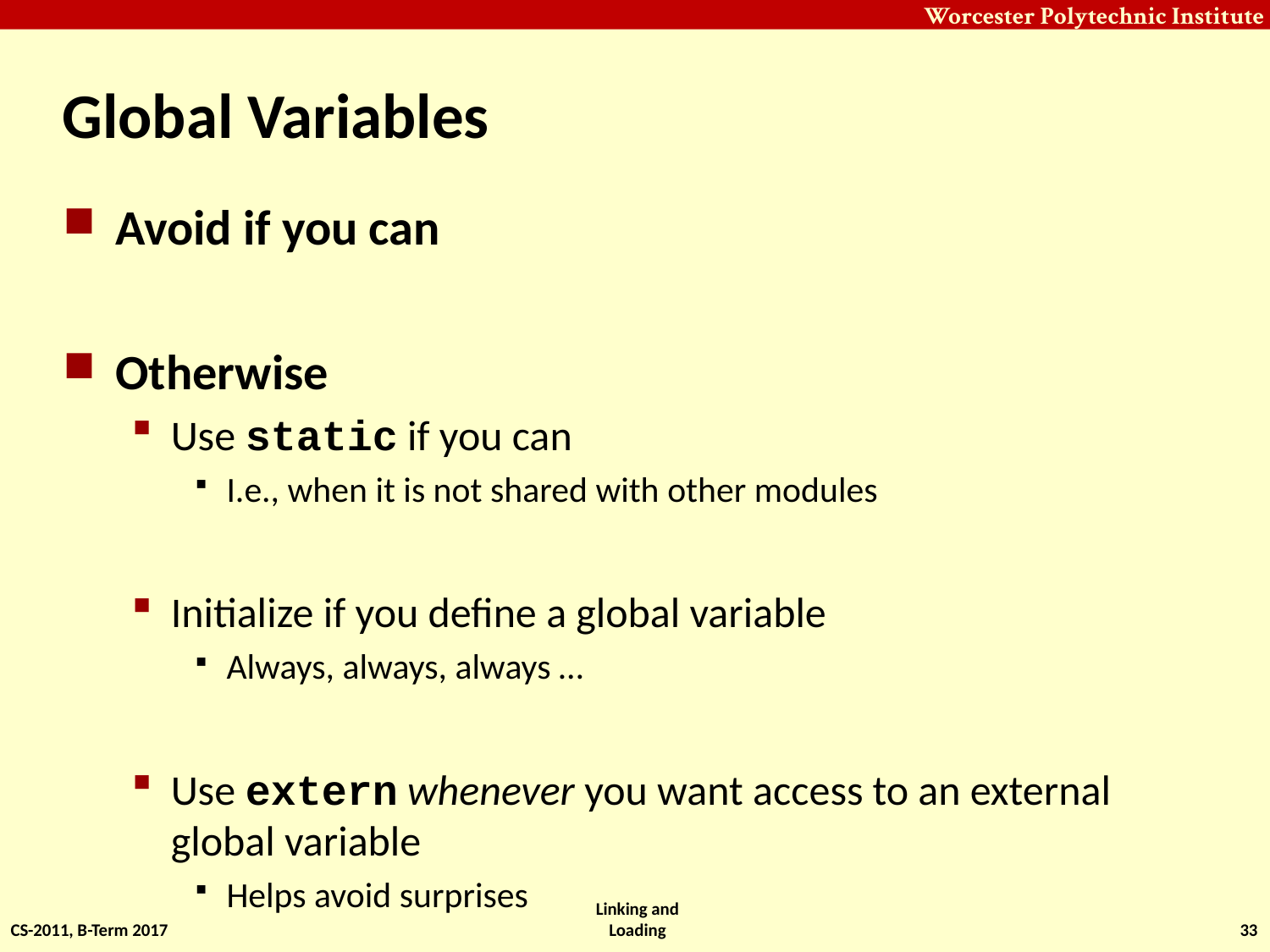

# Global Variables
Avoid if you can

Otherwise
Use static if you can
I.e., when it is not shared with other modules

Initialize if you define a global variable
Always, always, always …

Use extern whenever you want access to an external global variable
Helps avoid surprises
CS-2011, B-Term 2017
Linking and Loading
33